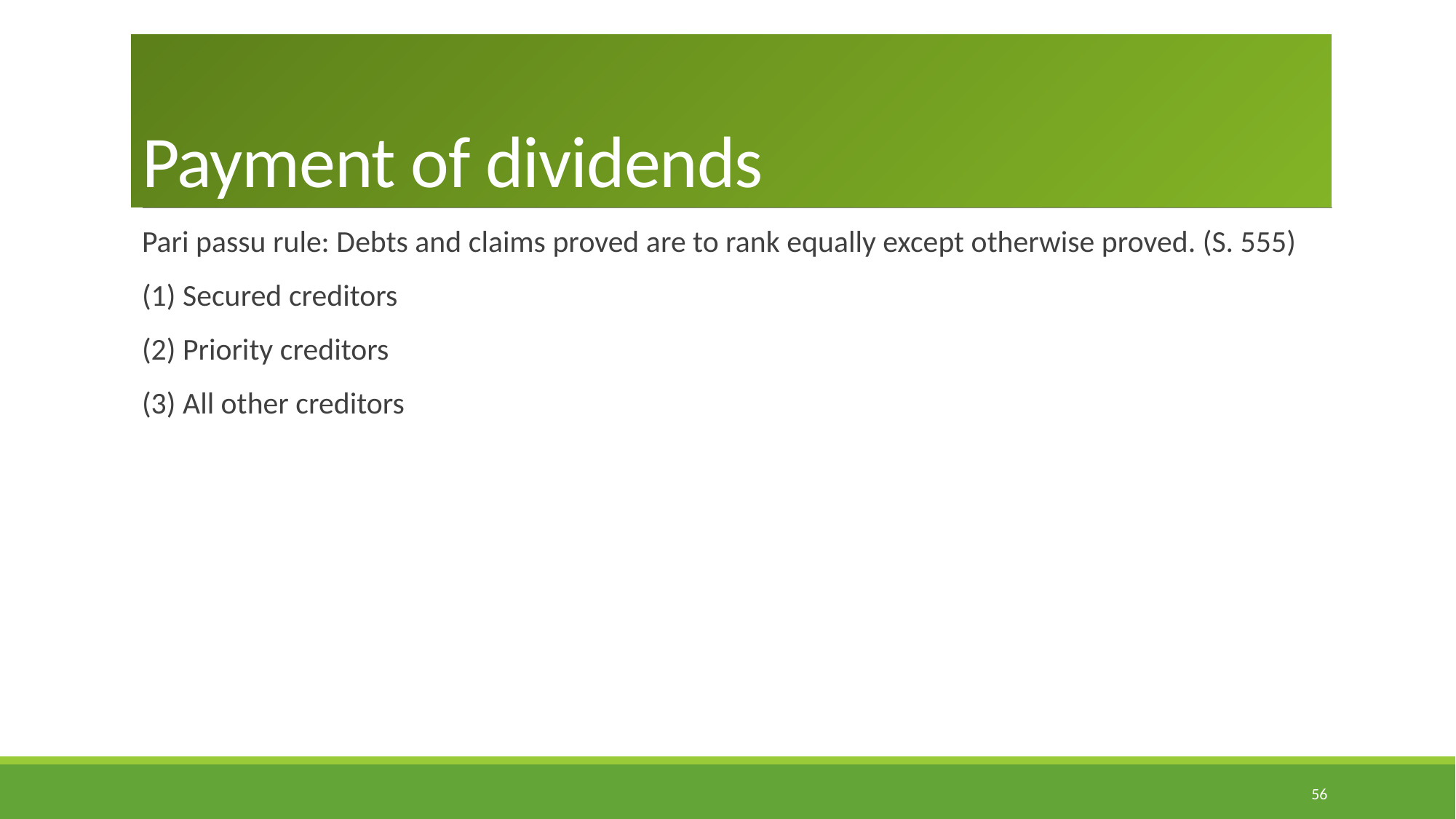

# Payment of dividends
Pari passu rule: Debts and claims proved are to rank equally except otherwise proved. (S. 555)
(1) Secured creditors
(2) Priority creditors
(3) All other creditors

56